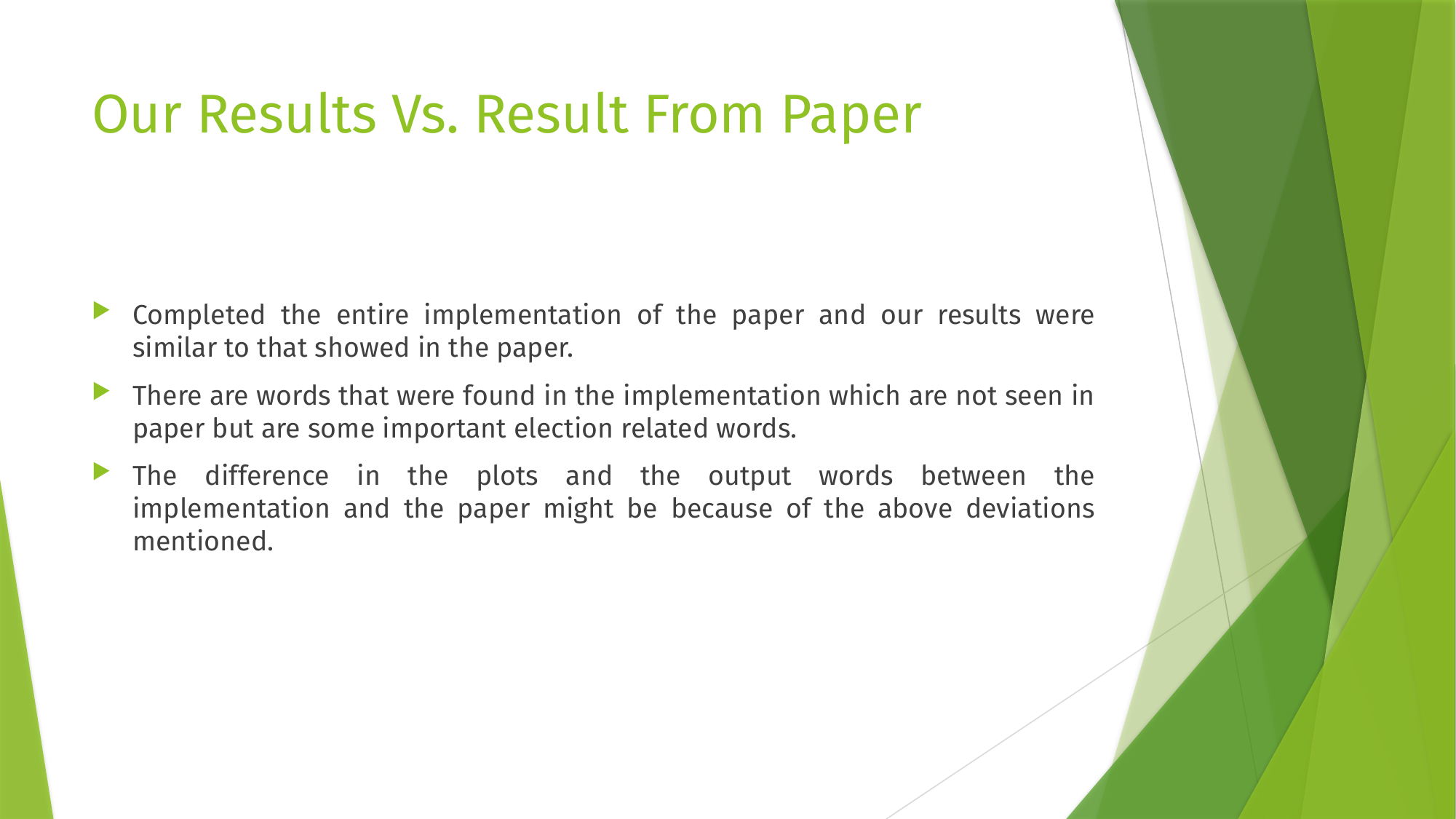

# Our Results Vs. Result From Paper

Completed the entire implementation of the paper and our results were similar to that showed in the paper.
There are words that were found in the implementation which are not seen in paper but are some important election related words.
The difference in the plots and the output words between the implementation and the paper might be because of the above deviations mentioned.